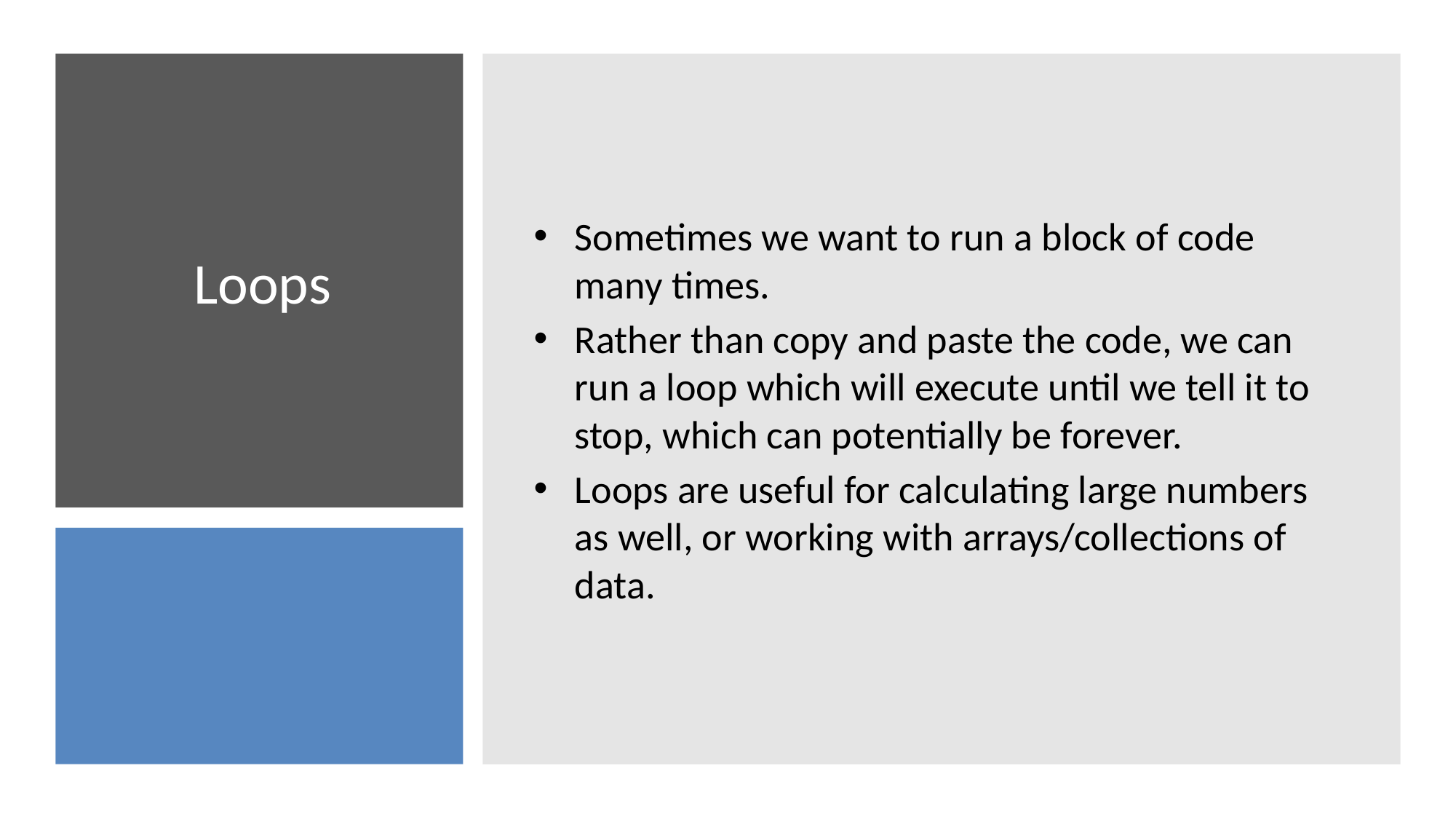

Sometimes we want to run a block of code many times.
Rather than copy and paste the code, we can run a loop which will execute until we tell it to stop, which can potentially be forever.
Loops are useful for calculating large numbers as well, or working with arrays/collections of data.
# Loops